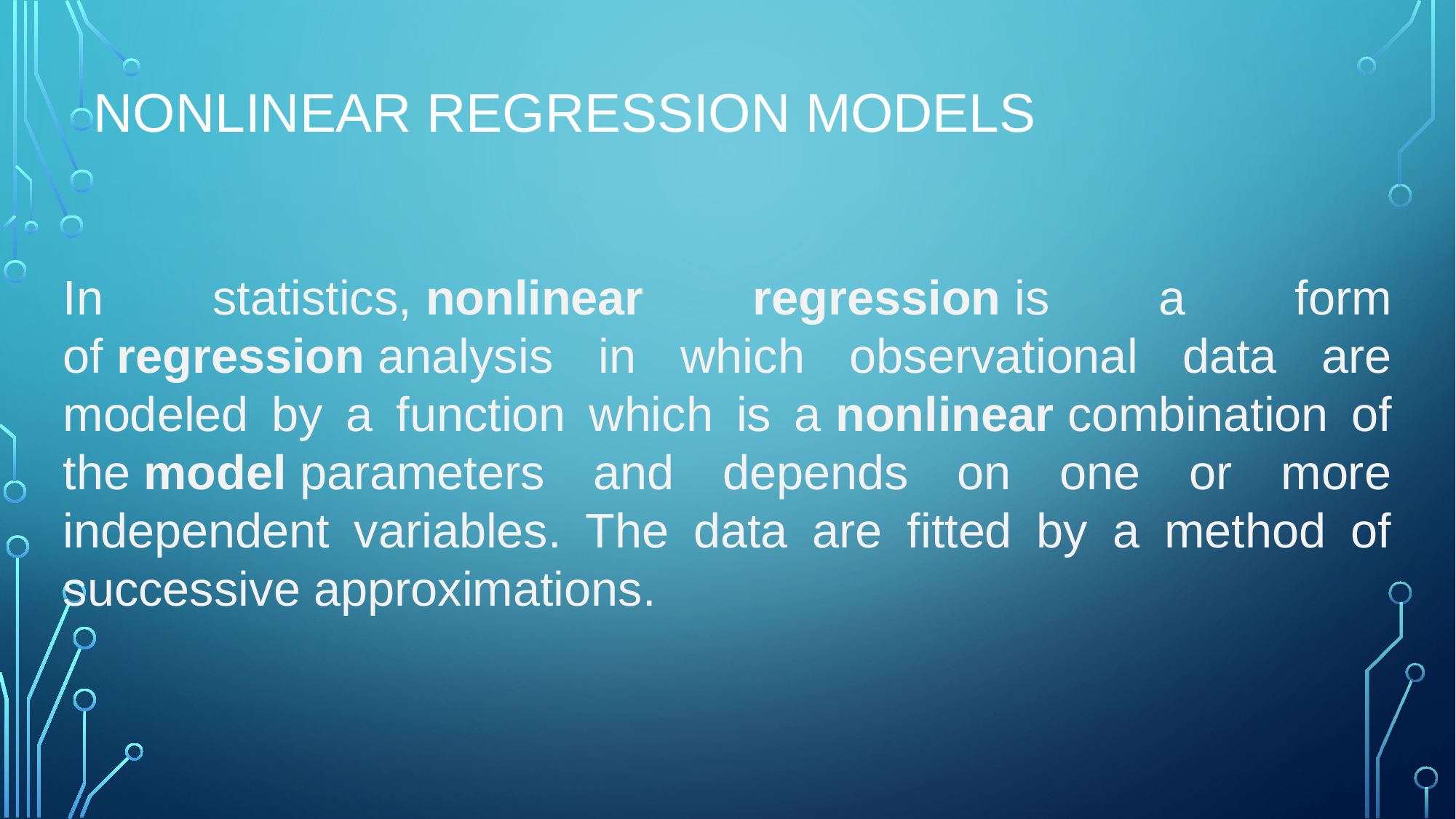

# Nonlinear Regression Models
In statistics, nonlinear regression is a form of regression analysis in which observational data are modeled by a function which is a nonlinear combination of the model parameters and depends on one or more independent variables. The data are fitted by a method of successive approximations.